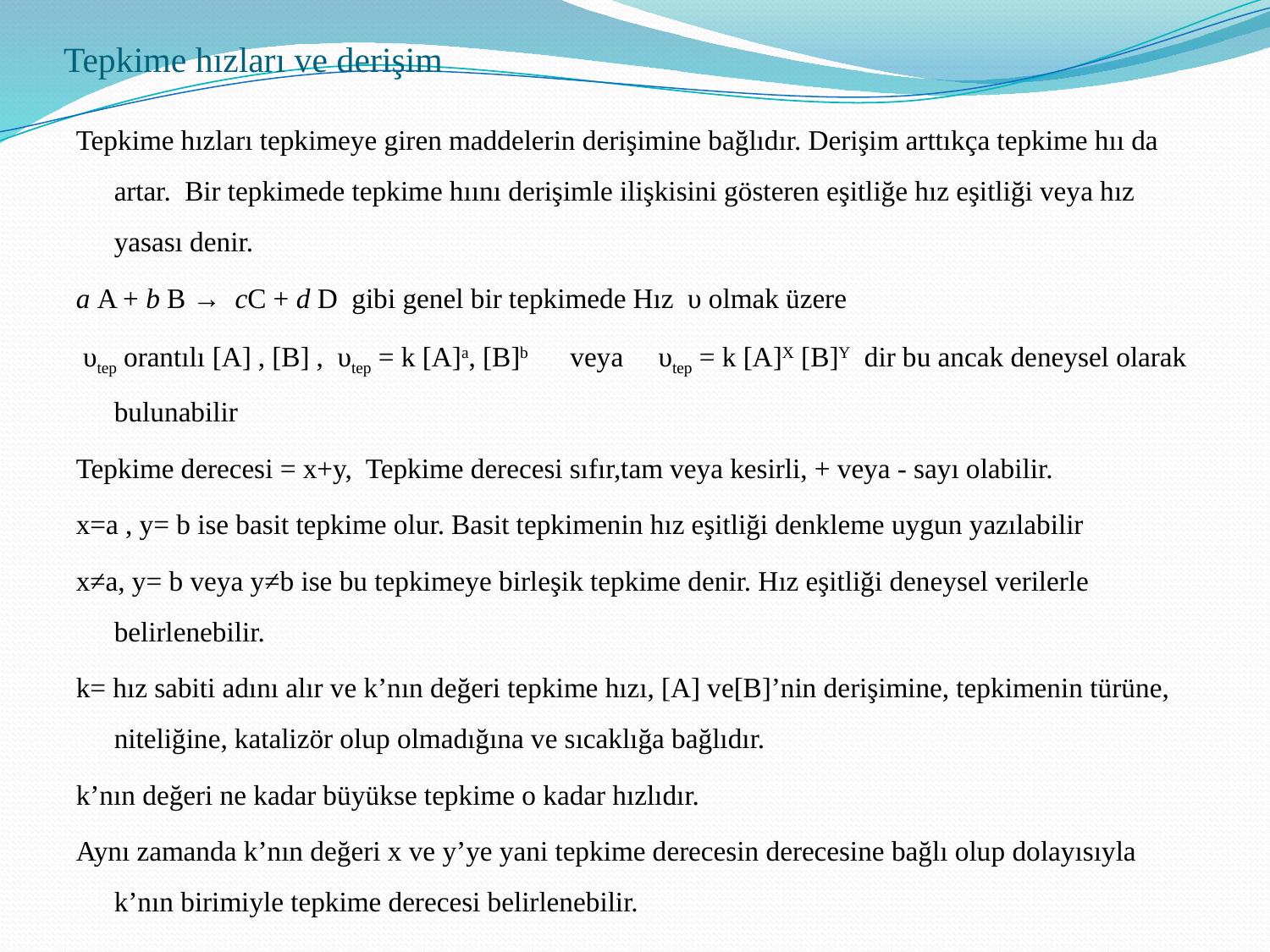

# Tepkime hızları ve derişim
Tepkime hızları tepkimeye giren maddelerin derişimine bağlıdır. Derişim arttıkça tepkime hıı da artar.  Bir tepkimede tepkime hıını derişimle ilişkisini gösteren eşitliğe hız eşitliği veya hız yasası denir.
a A + b B →  cC + d D  gibi genel bir tepkimede Hız  υ olmak üzere
 υtep orantılı [A] , [B] ,  υtep = k [A]a, [B]b      veya     υtep = k [A]X [B]Y  dir bu ancak deneysel olarak bulunabilir
Tepkime derecesi = x+y,  Tepkime derecesi sıfır,tam veya kesirli, + veya - sayı olabilir.
x=a , y= b ise basit tepkime olur. Basit tepkimenin hız eşitliği denkleme uygun yazılabilir
x≠a, y= b veya y≠b ise bu tepkimeye birleşik tepkime denir. Hız eşitliği deneysel verilerle belirlenebilir.
k= hız sabiti adını alır ve k’nın değeri tepkime hızı, [A] ve[B]’nin derişimine, tepkimenin türüne, niteliğine, katalizör olup olmadığına ve sıcaklığa bağlıdır.
k’nın değeri ne kadar büyükse tepkime o kadar hızlıdır.
Aynı zamanda k’nın değeri x ve y’ye yani tepkime derecesin derecesine bağlı olup dolayısıyla k’nın birimiyle tepkime derecesi belirlenebilir.